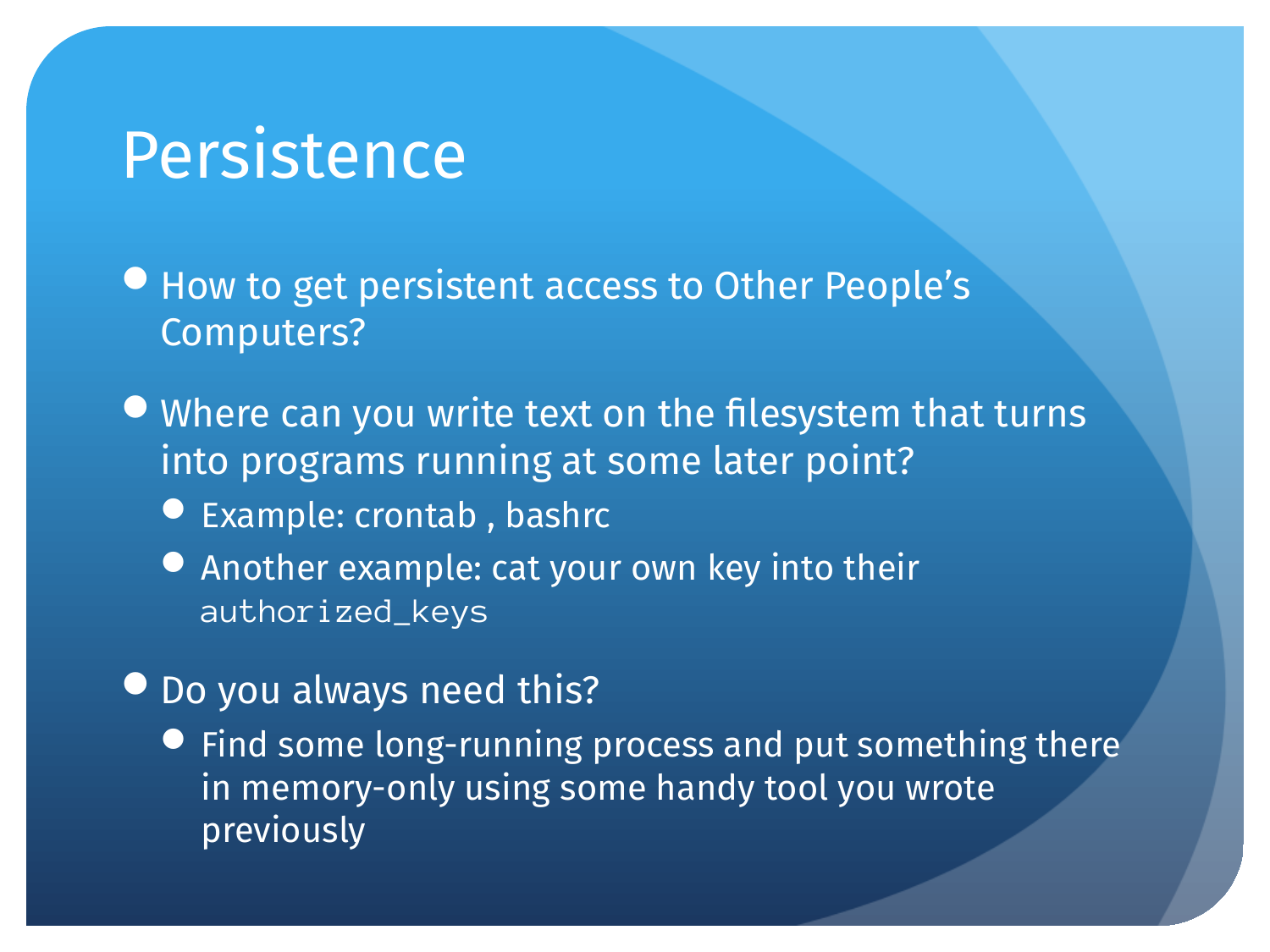

# Persistence
How to get persistent access to Other People’s Computers?
Where can you write text on the filesystem that turns into programs running at some later point?
Example: crontab , bashrc
Another example: cat your own key into their authorized_keys
Do you always need this?
Find some long-running process and put something there in memory-only using some handy tool you wrote previously